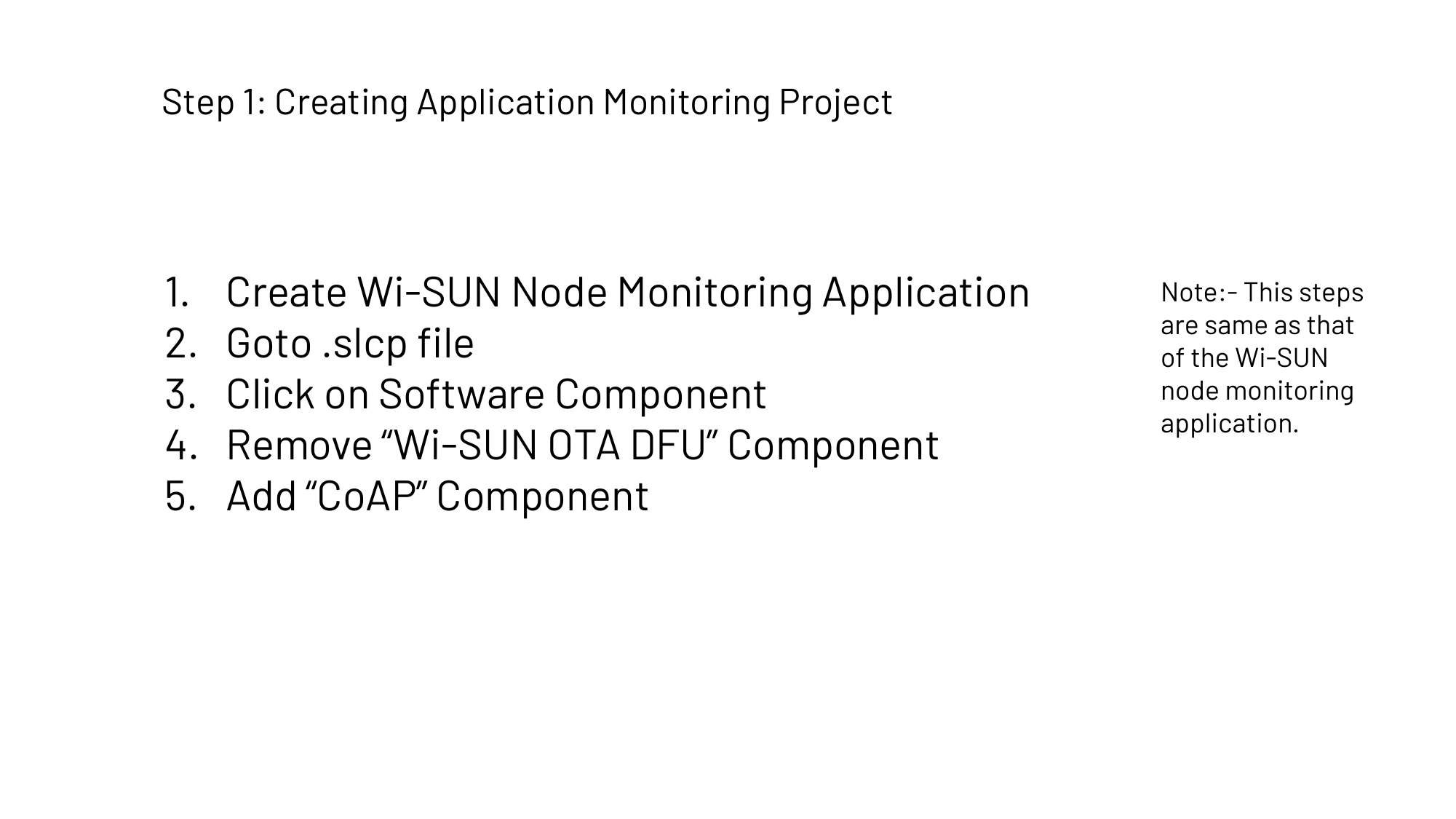

Step 1: Creating Application Monitoring Project
Create Wi-SUN Node Monitoring Application
Goto .slcp file
Click on Software Component
Remove “Wi-SUN OTA DFU” Component
Add “CoAP” Component
Note:- This steps are same as that of the Wi-SUN node monitoring application.